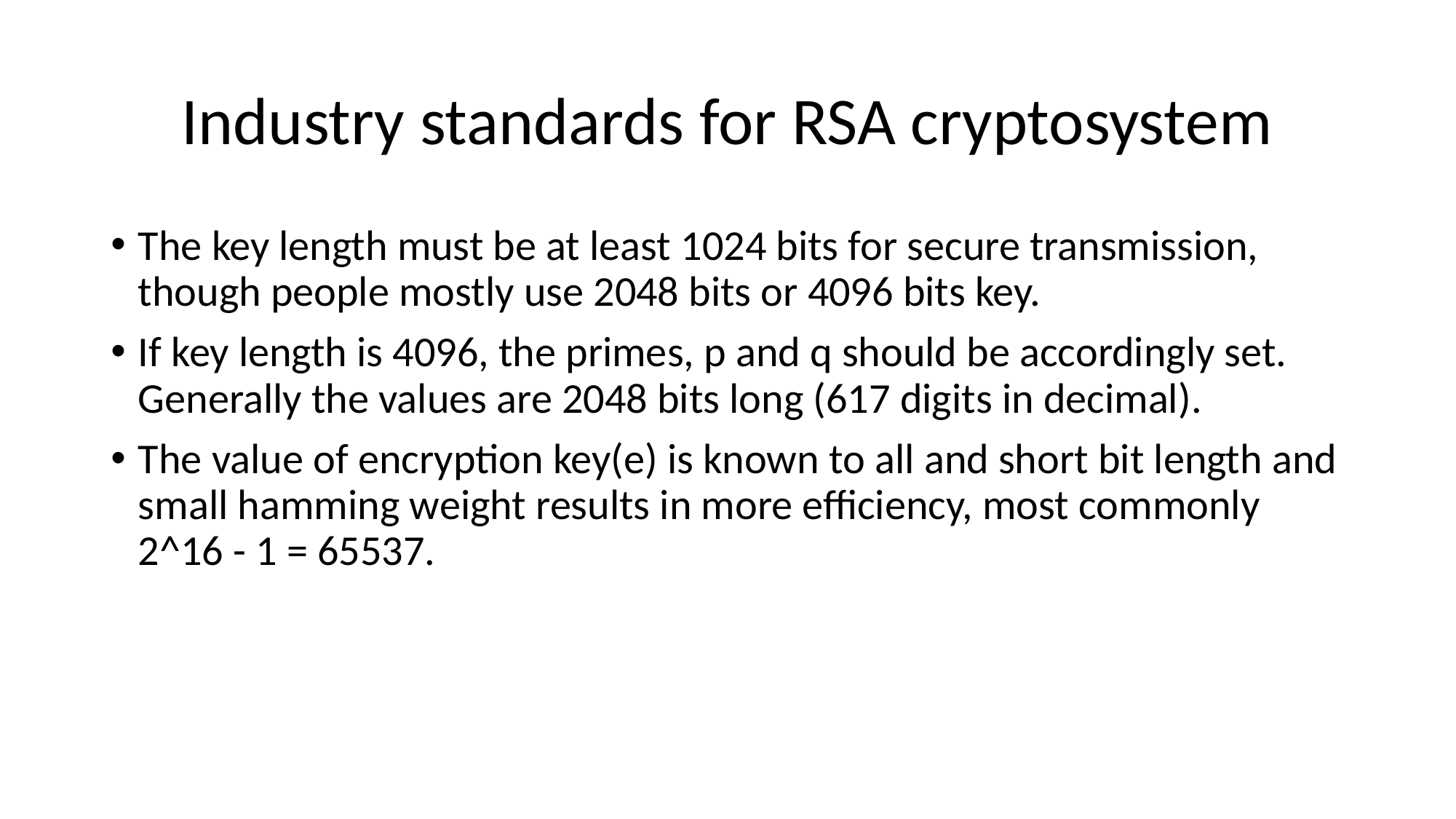

# Industry standards for RSA cryptosystem
The key length must be at least 1024 bits for secure transmission, though people mostly use 2048 bits or 4096 bits key.
If key length is 4096, the primes, p and q should be accordingly set. Generally the values are 2048 bits long (617 digits in decimal).
The value of encryption key(e) is known to all and short bit length and small hamming weight results in more efficiency, most commonly 2^16 - 1 = 65537.